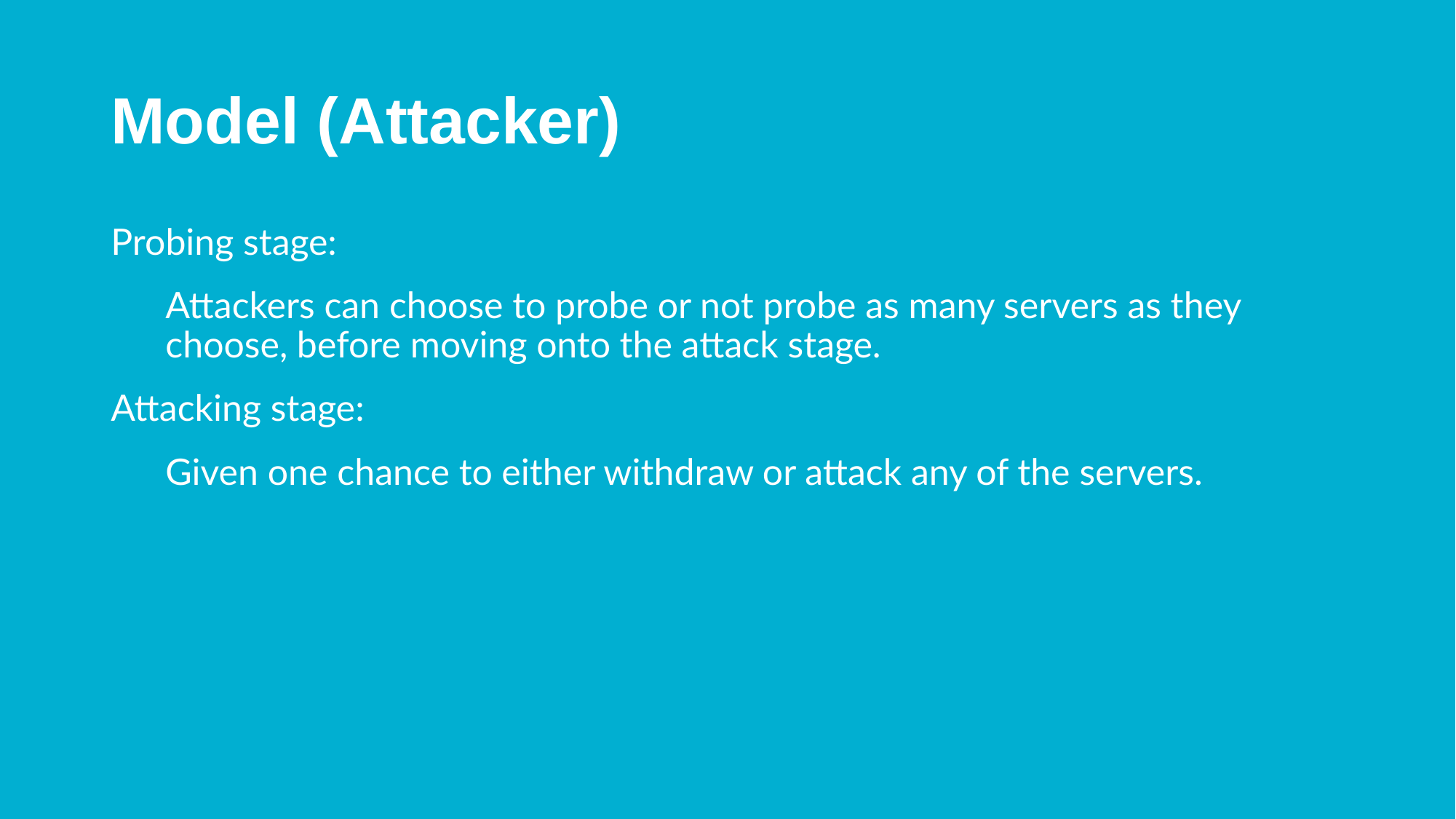

# Model (Attacker)
Probing stage:
Attackers can choose to probe or not probe as many servers as they choose, before moving onto the attack stage.
Attacking stage:
Given one chance to either withdraw or attack any of the servers.